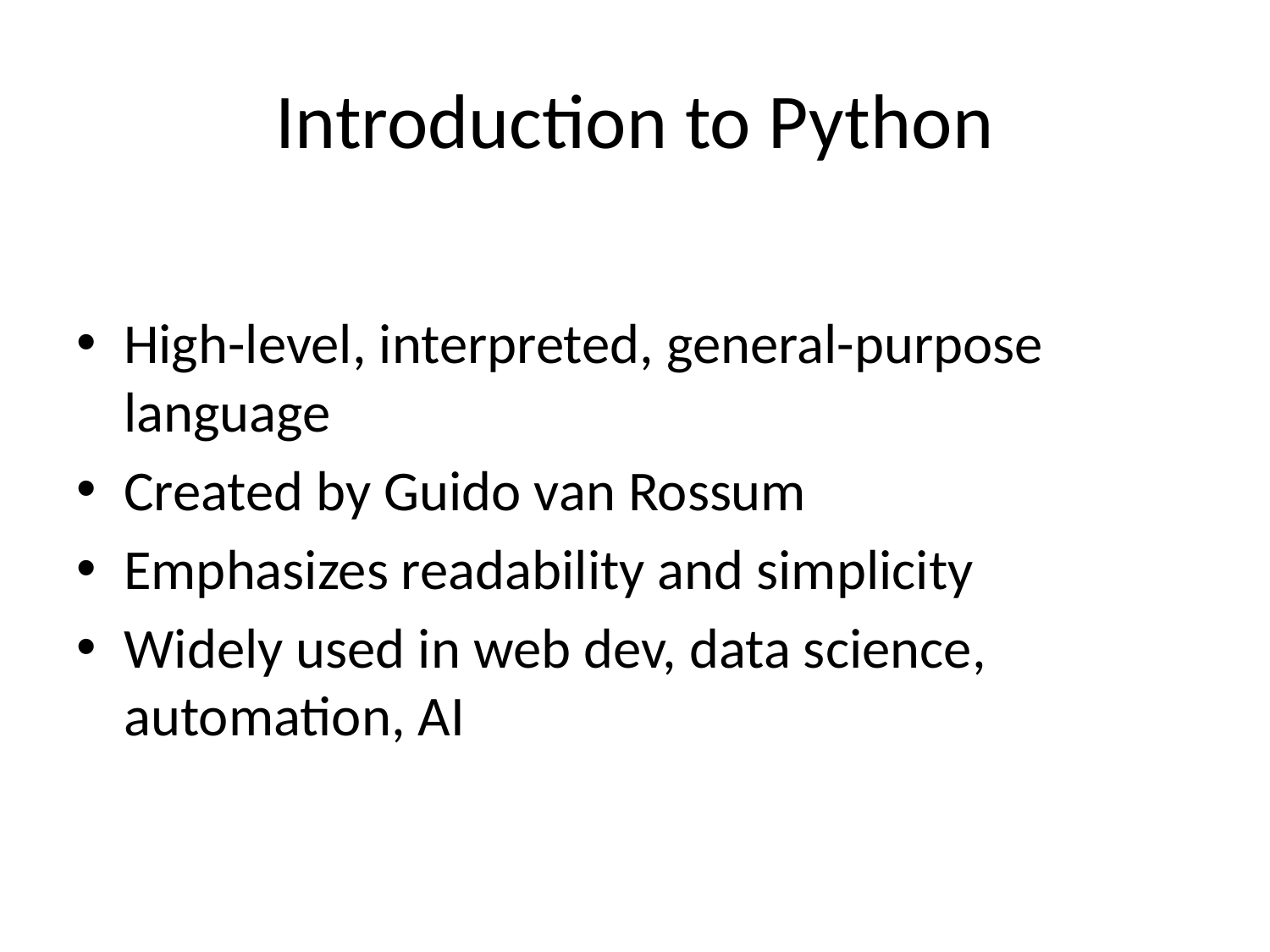

# Introduction to Python

High-level, interpreted, general-purpose language
Created by Guido van Rossum
Emphasizes readability and simplicity
Widely used in web dev, data science, automation, AI